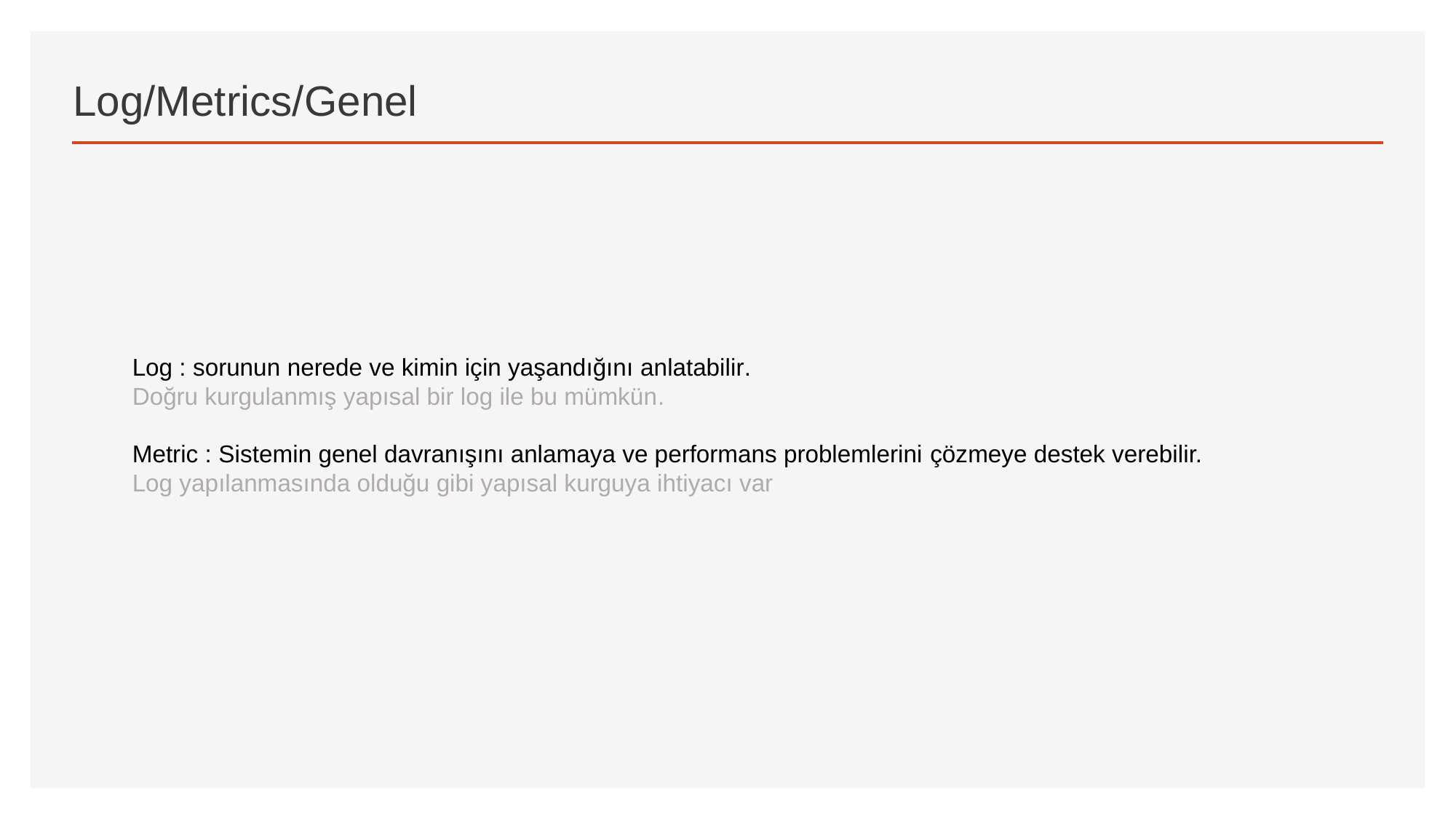

# Log/Metrics/Genel
Log : sorunun nerede ve kimin için yaşandığını anlatabilir.
Doğru kurgulanmış yapısal bir log ile bu mümkün.

Metric : Sistemin genel davranışını anlamaya ve performans problemlerini çözmeye destek verebilir.
Log yapılanmasında olduğu gibi yapısal kurguya ihtiyacı var